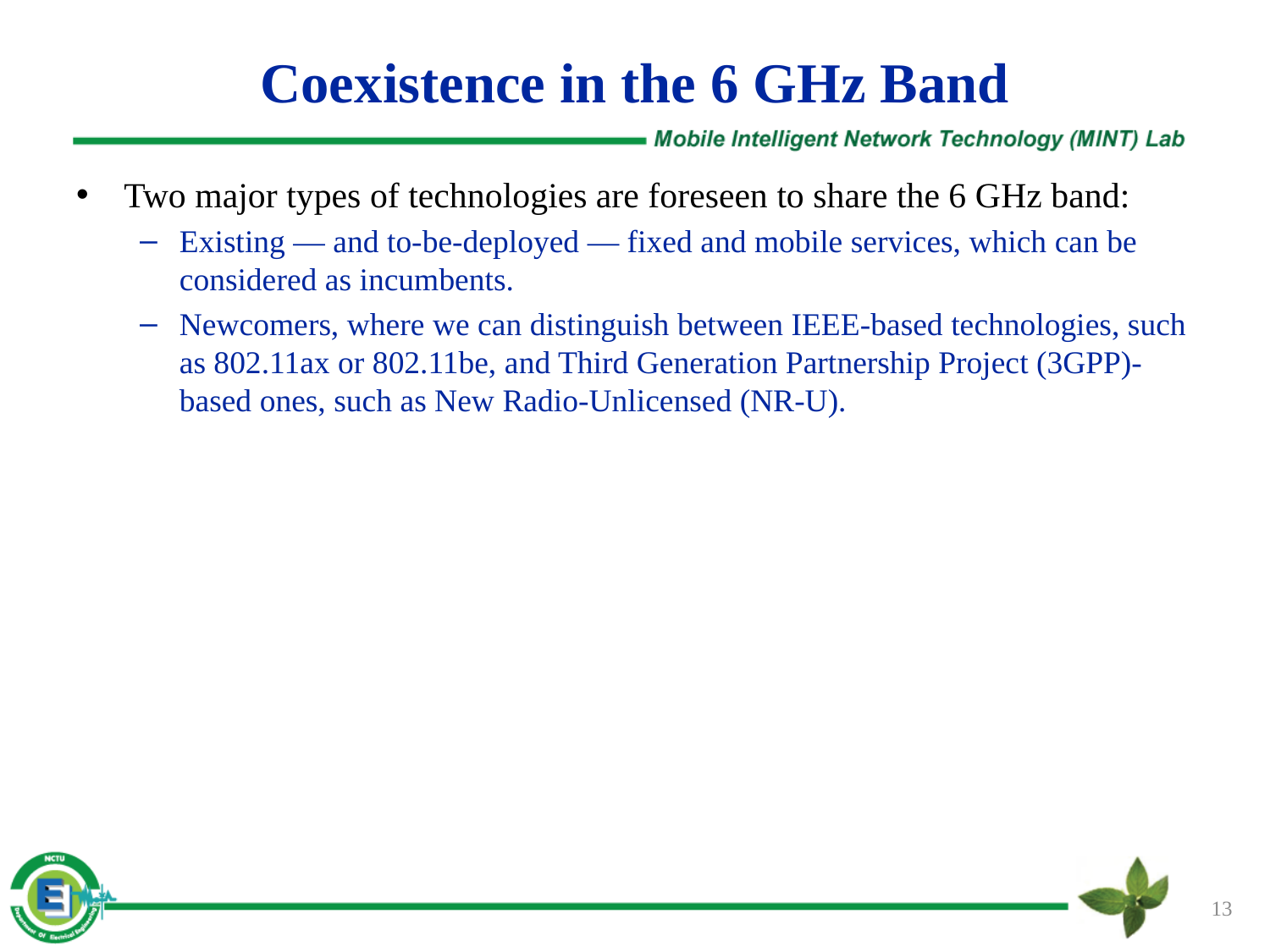

# Coexistence in the 6 GHz Band
Two major types of technologies are foreseen to share the 6 GHz band:
Existing — and to-be-deployed — fixed and mobile services, which can be considered as incumbents.
Newcomers, where we can distinguish between IEEE-based technologies, such as 802.11ax or 802.11be, and Third Generation Partnership Project (3GPP)-based ones, such as New Radio-Unlicensed (NR-U).

13